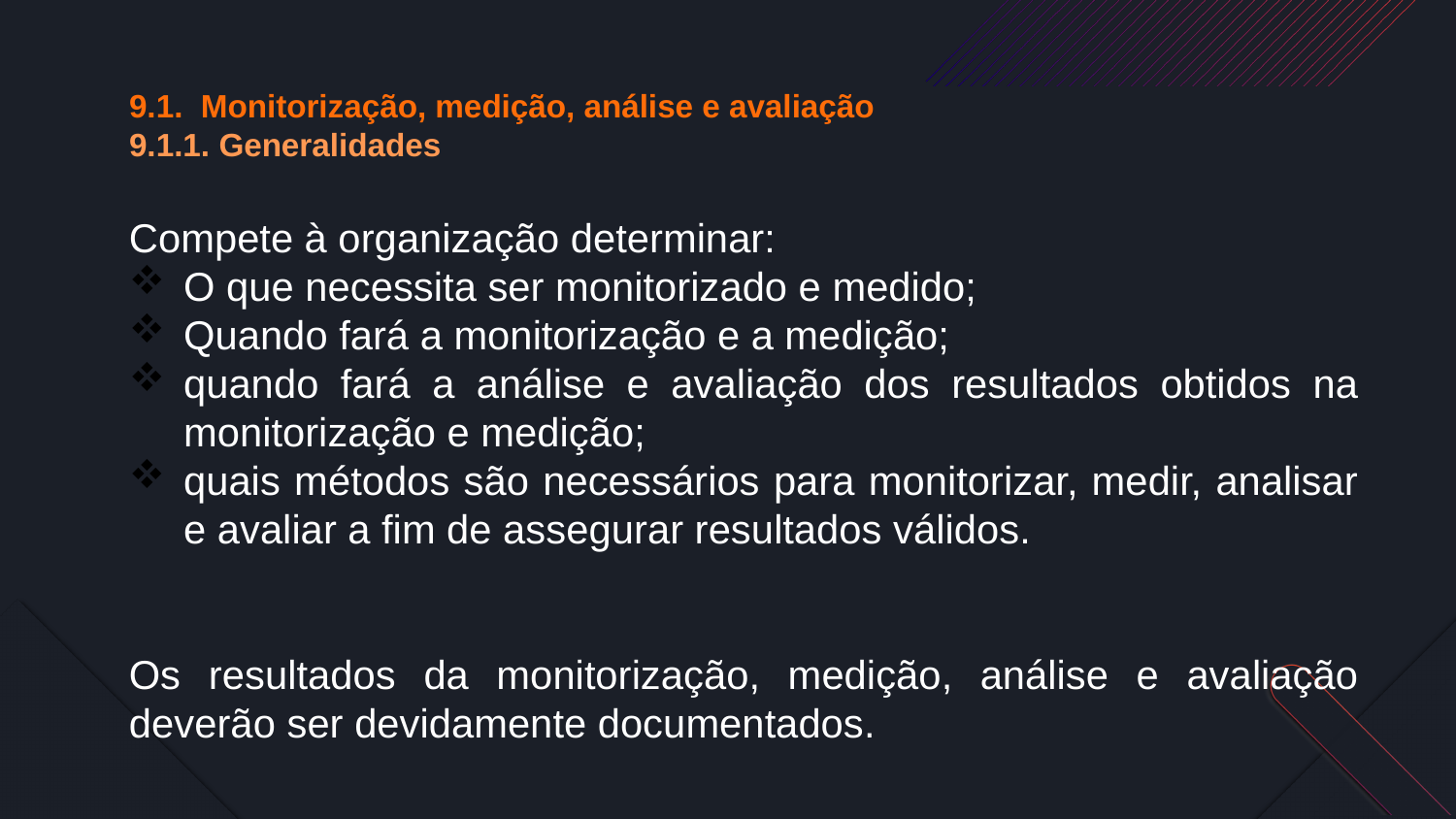

# 9.1.  Monitorização, medição, análise e avaliação 9.1.1. Generalidades
Compete à organização determinar:
O que necessita ser monitorizado e medido;
Quando fará a monitorização e a medição;
quando fará a análise e avaliação dos resultados obtidos na monitorização e medição;
quais métodos são necessários para monitorizar, medir, analisar e avaliar a fim de assegurar resultados válidos.

Os resultados da monitorização, medição, análise e avaliação deverão ser devidamente documentados.